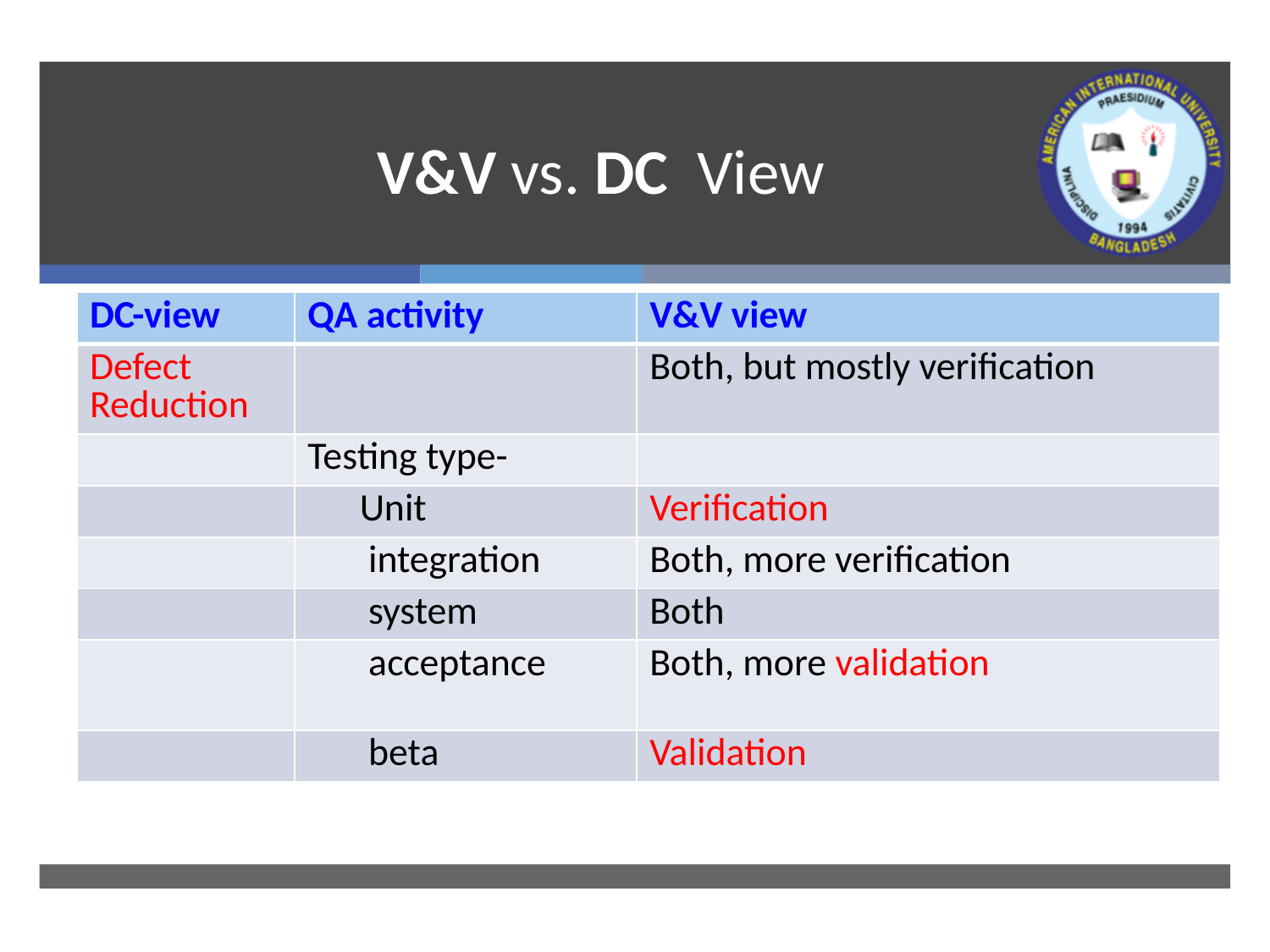

# V&V vs. DC  View
| DC-view | QA activity | V&V view |
| --- | --- | --- |
| Defect Reduction |  | Both, but mostly verification |
|  | Testing type- |  |
|  | Unit | Verification |
|  | integration | Both, more verification |
|  | system | Both |
|  | acceptance | Both, more validation |
|  | beta | Validation |